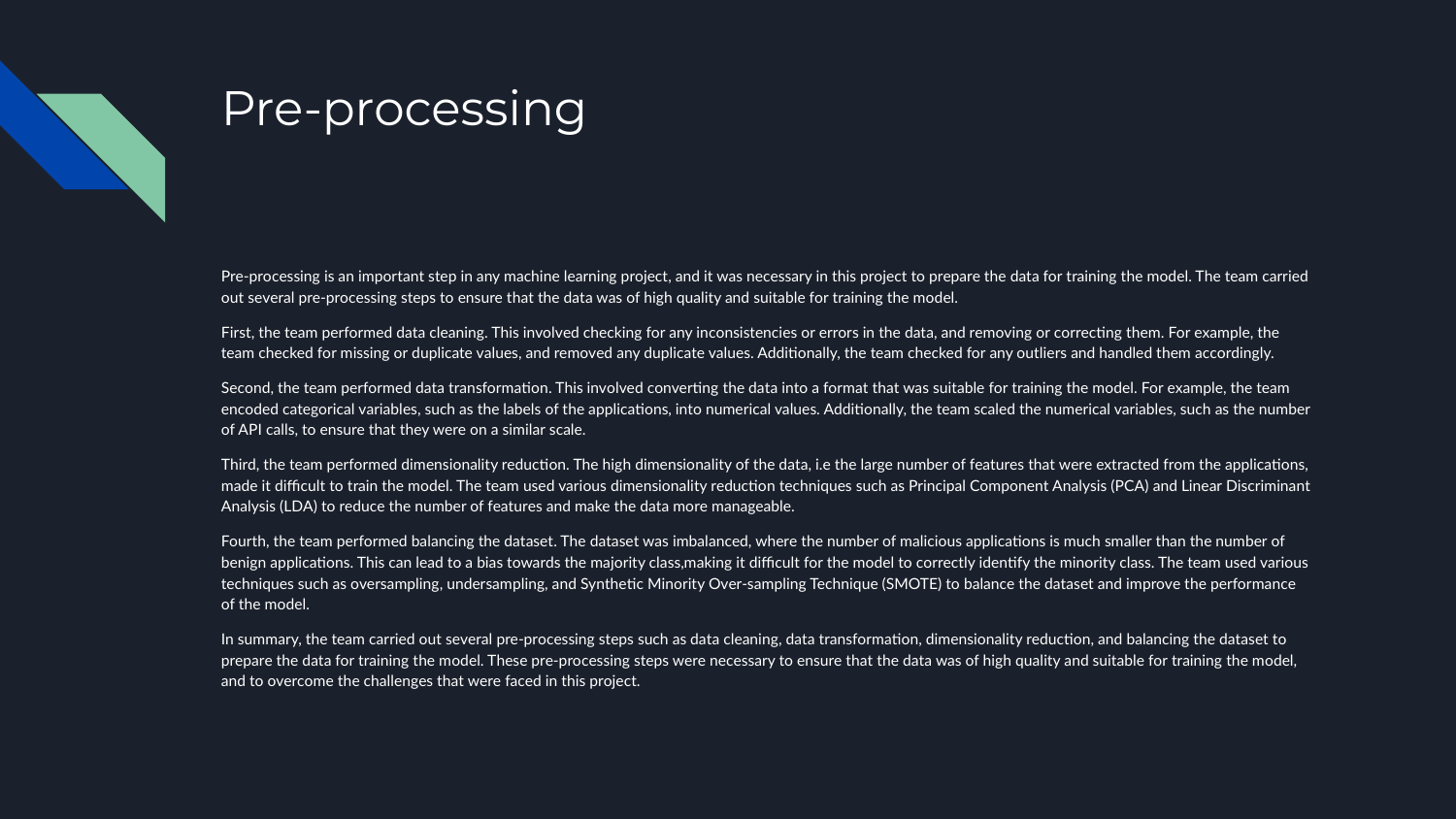

# Pre-processing
Pre-processing is an important step in any machine learning project, and it was necessary in this project to prepare the data for training the model. The team carried out several pre-processing steps to ensure that the data was of high quality and suitable for training the model.
First, the team performed data cleaning. This involved checking for any inconsistencies or errors in the data, and removing or correcting them. For example, the team checked for missing or duplicate values, and removed any duplicate values. Additionally, the team checked for any outliers and handled them accordingly.
Second, the team performed data transformation. This involved converting the data into a format that was suitable for training the model. For example, the team encoded categorical variables, such as the labels of the applications, into numerical values. Additionally, the team scaled the numerical variables, such as the number of API calls, to ensure that they were on a similar scale.
Third, the team performed dimensionality reduction. The high dimensionality of the data, i.e the large number of features that were extracted from the applications, made it difficult to train the model. The team used various dimensionality reduction techniques such as Principal Component Analysis (PCA) and Linear Discriminant Analysis (LDA) to reduce the number of features and make the data more manageable.
Fourth, the team performed balancing the dataset. The dataset was imbalanced, where the number of malicious applications is much smaller than the number of benign applications. This can lead to a bias towards the majority class,making it difficult for the model to correctly identify the minority class. The team used various techniques such as oversampling, undersampling, and Synthetic Minority Over-sampling Technique (SMOTE) to balance the dataset and improve the performance of the model.
In summary, the team carried out several pre-processing steps such as data cleaning, data transformation, dimensionality reduction, and balancing the dataset to prepare the data for training the model. These pre-processing steps were necessary to ensure that the data was of high quality and suitable for training the model, and to overcome the challenges that were faced in this project.